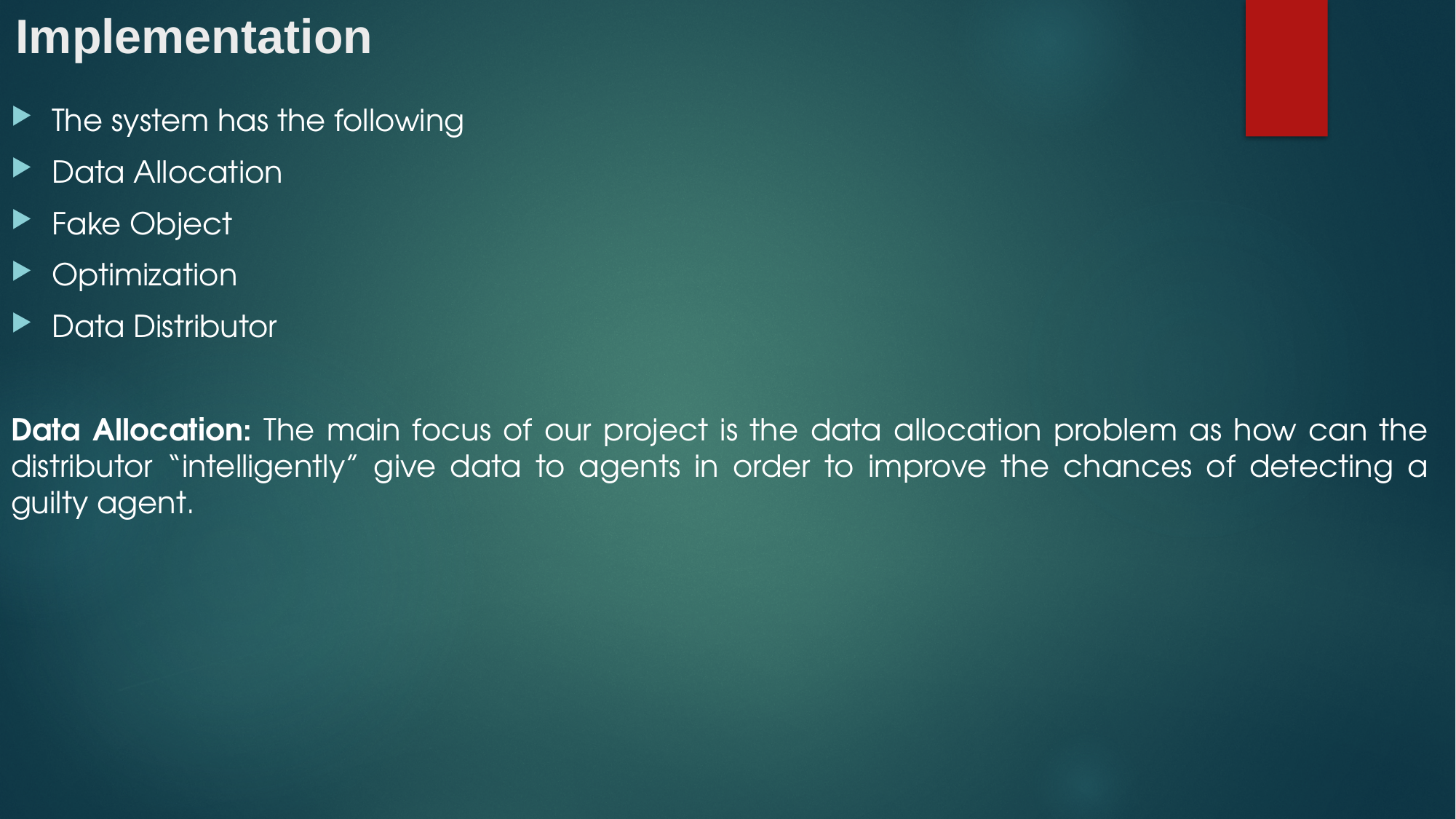

# Implementation
The system has the following
Data Allocation
Fake Object
Optimization
Data Distributor

Data Allocation: The main focus of our project is the data allocation problem as how can the distributor “intelligently” give data to agents in order to improve the chances of detecting a guilty agent.